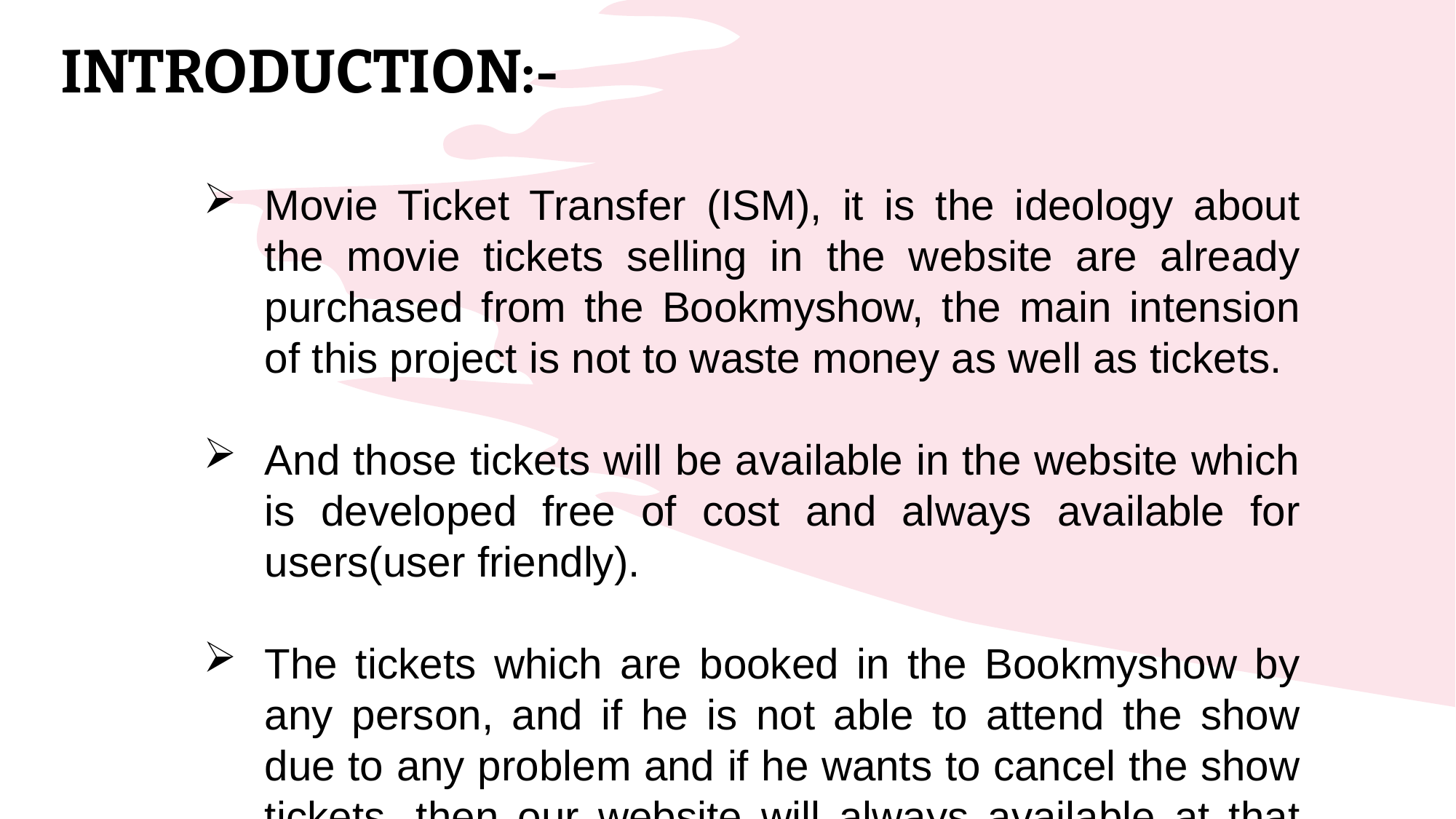

INTRODUCTION:-
Movie Ticket Transfer (ISM), it is the ideology about the movie tickets selling in the website are already purchased from the Bookmyshow, the main intension of this project is not to waste money as well as tickets.

And those tickets will be available in the website which is developed free of cost and always available for users(user friendly).

The tickets which are booked in the Bookmyshow by any person, and if he is not able to attend the show due to any problem and if he wants to cancel the show tickets, then our website will always available at that situations at free of cost.